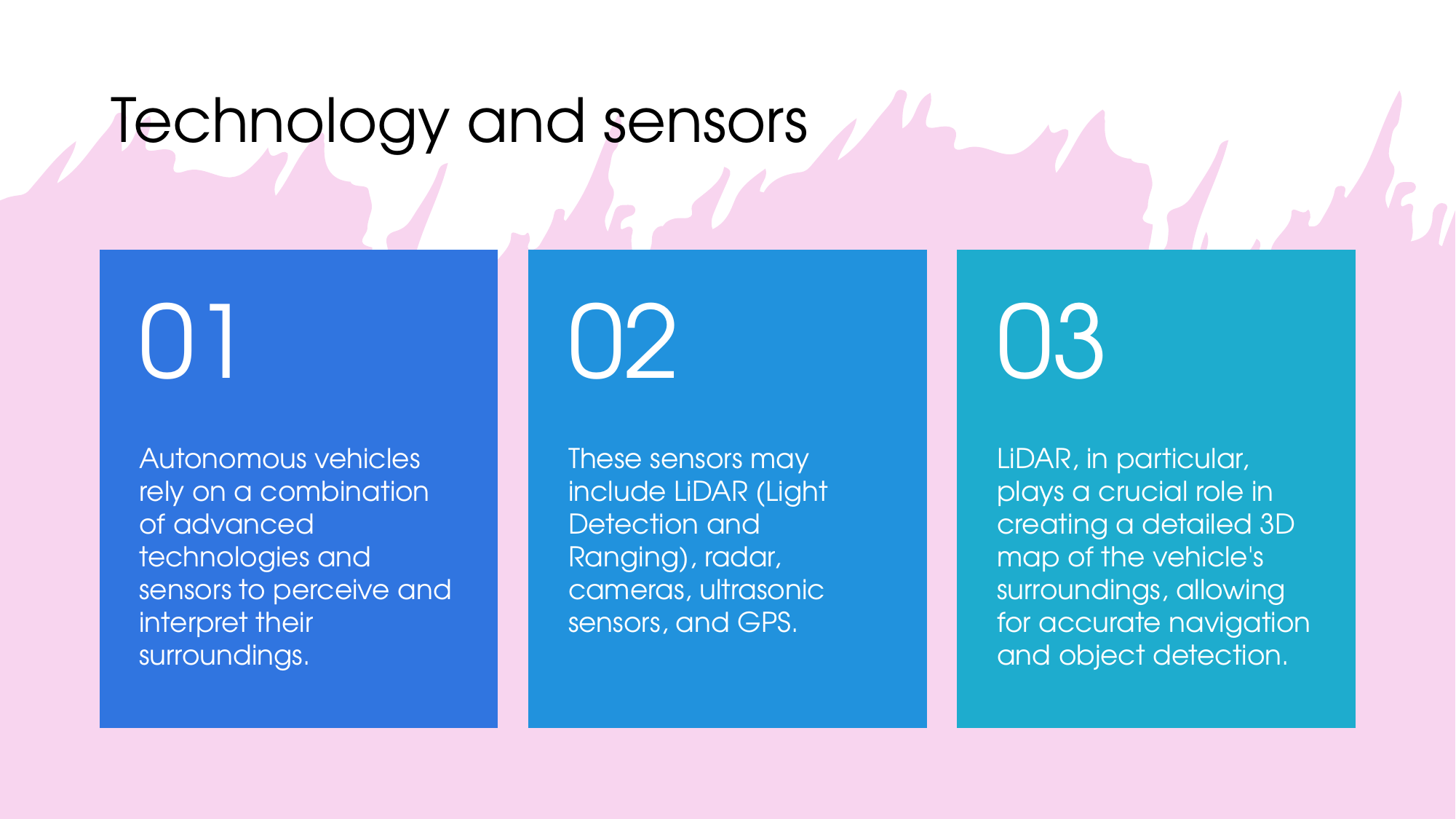

# Technology and sensors

Autonomous vehicles rely on a combination of advanced technologies and sensors to perceive and interpret their surroundings.
01
These sensors may include LiDAR (Light Detection and Ranging), radar, cameras, ultrasonic sensors, and GPS.
02
LiDAR, in particular, plays a crucial role in creating a detailed 3D map of the vehicle's surroundings, allowing for accurate navigation and object detection.
03